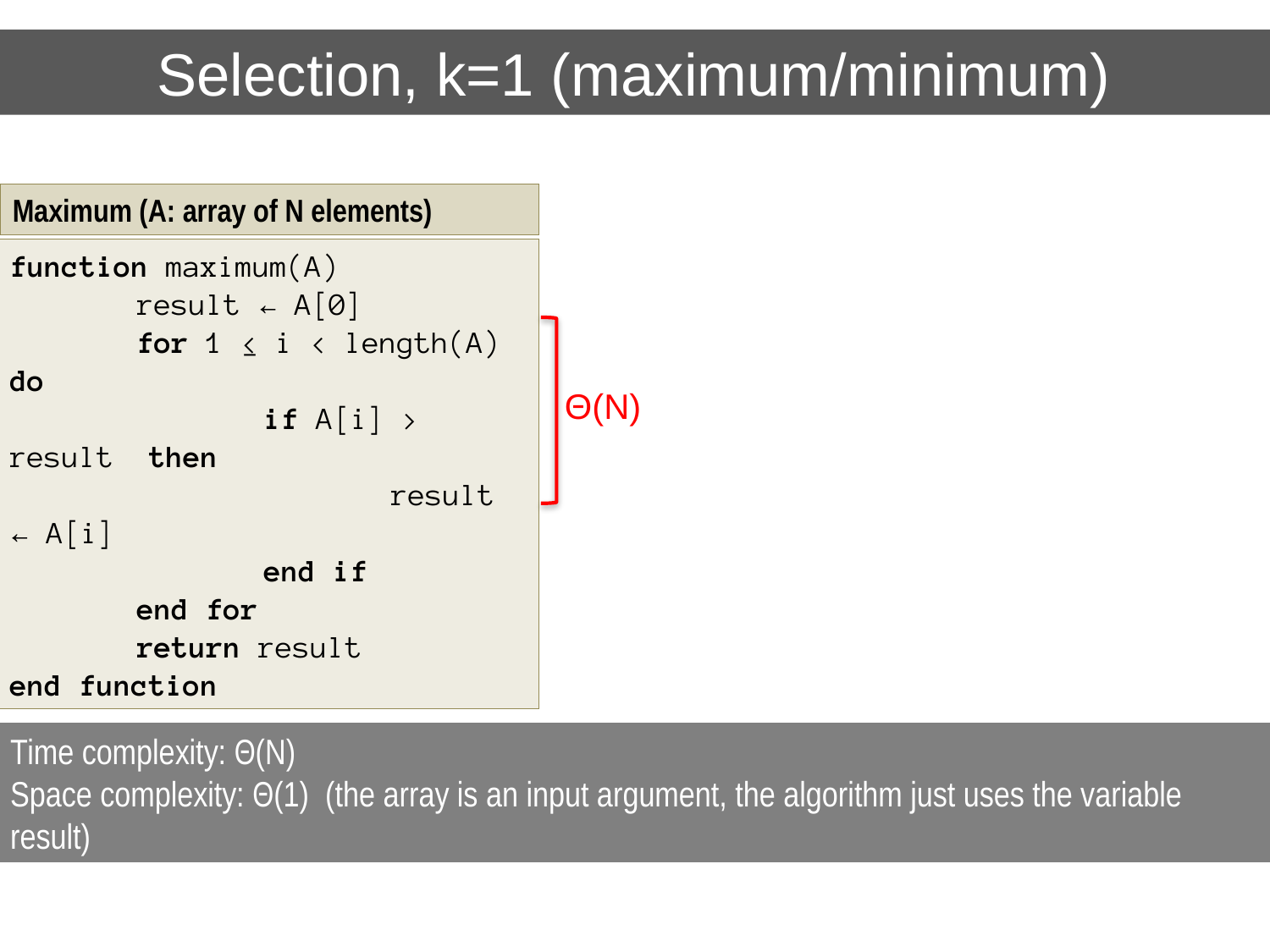

# Selection, k=1 (maximum/minimum)
Maximum (A: array of N elements)
function maximum(A)
	result ← A[0]
	for 1 ≤ i < length(A)  do
		if A[i] > result  then
			result ← A[i]
 		end if
	end for
	return result
end function

Θ(N)
Time complexity: Θ(N)
Space complexity: Θ(1)  (the array is an input argument, the algorithm just uses the variable result)